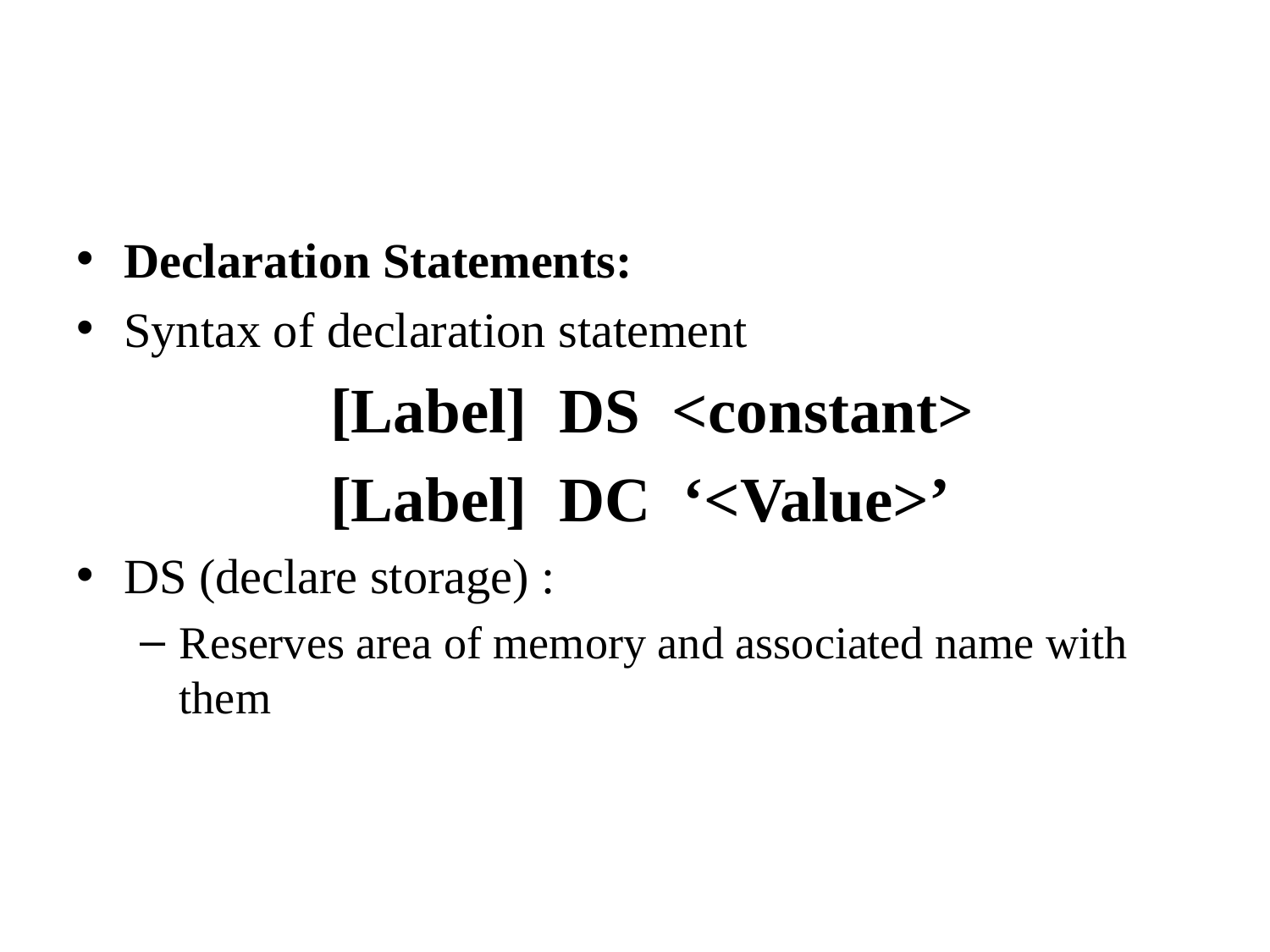

#
Declaration Statements:
Syntax of declaration statement
		[Label]  DS  <constant>
		[Label]  DC  ‘<Value>’
DS (declare storage) :
Reserves area of memory and associated name with them